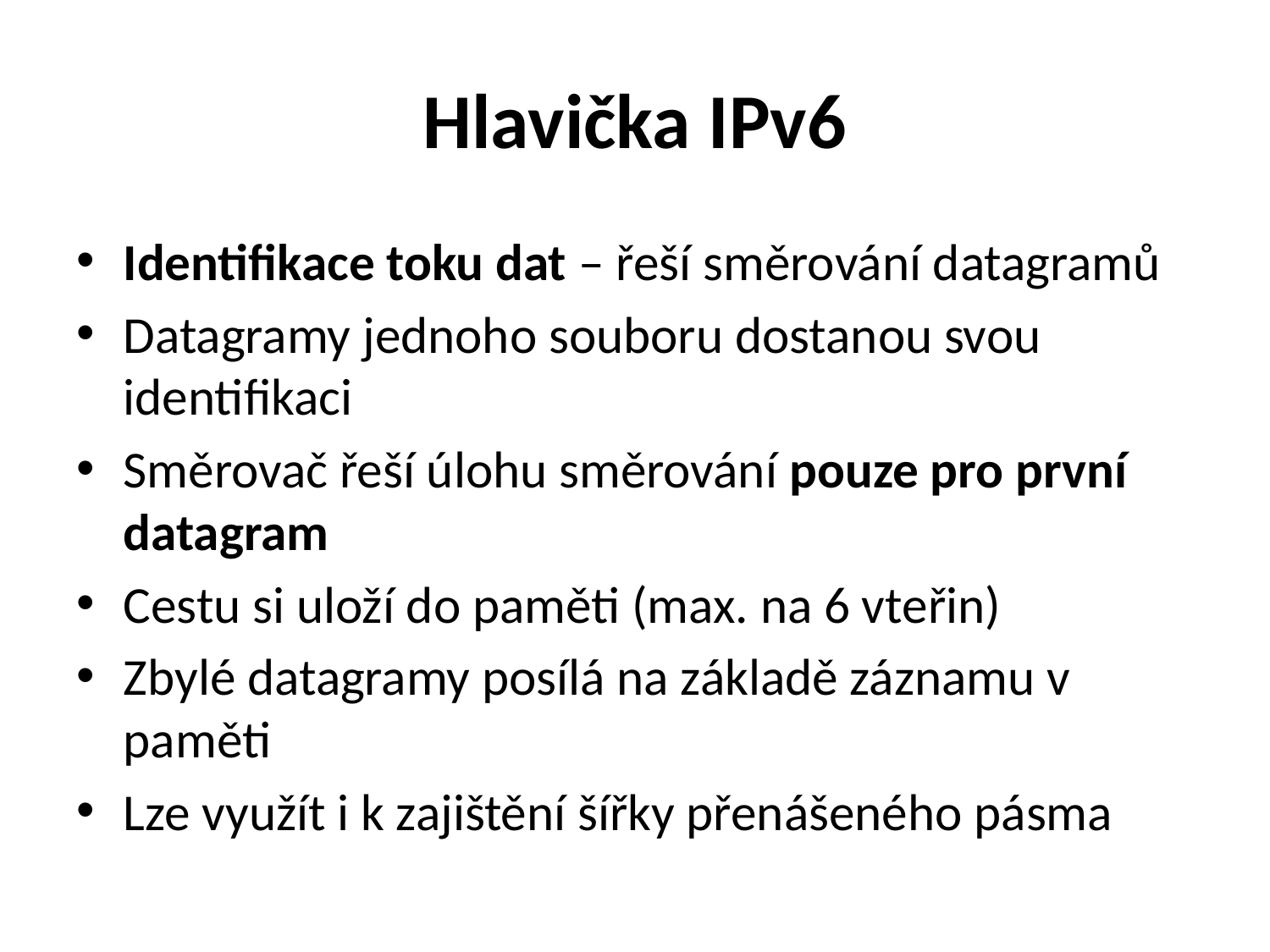

# Hlavička IPv6
Identifikace toku dat – řeší směrování datagramů
Datagramy jednoho souboru dostanou svou identifikaci
Směrovač řeší úlohu směrování pouze pro první datagram
Cestu si uloží do paměti (max. na 6 vteřin)
Zbylé datagramy posílá na základě záznamu v paměti
Lze využít i k zajištění šířky přenášeného pásma